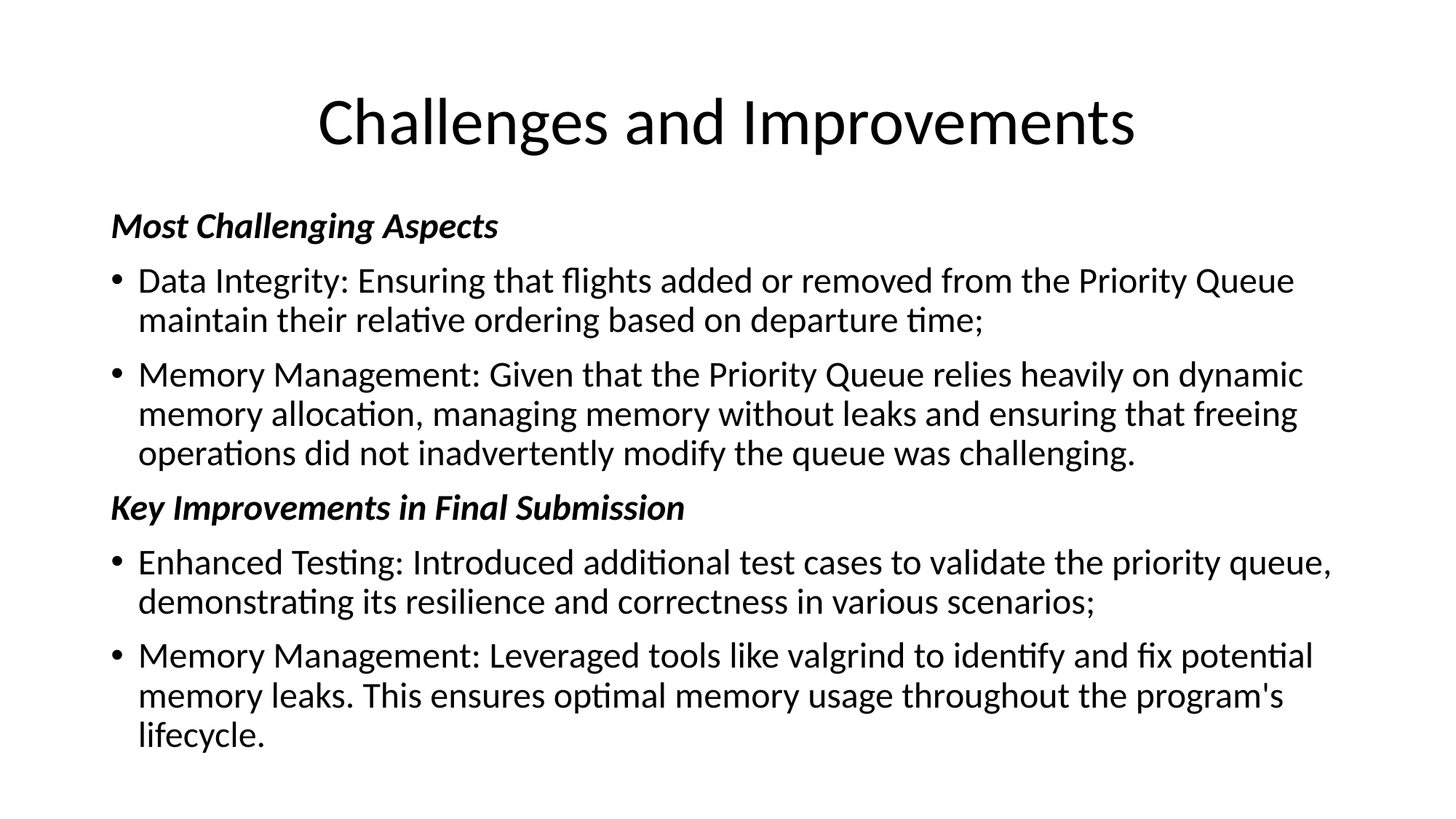

# Challenges and Improvements
Most Challenging Aspects
Data Integrity: Ensuring that flights added or removed from the Priority Queue maintain their relative ordering based on departure time;
Memory Management: Given that the Priority Queue relies heavily on dynamic memory allocation, managing memory without leaks and ensuring that freeing operations did not inadvertently modify the queue was challenging.
Key Improvements in Final Submission
Enhanced Testing: Introduced additional test cases to validate the priority queue, demonstrating its resilience and correctness in various scenarios;
Memory Management: Leveraged tools like valgrind to identify and fix potential memory leaks. This ensures optimal memory usage throughout the program's lifecycle.